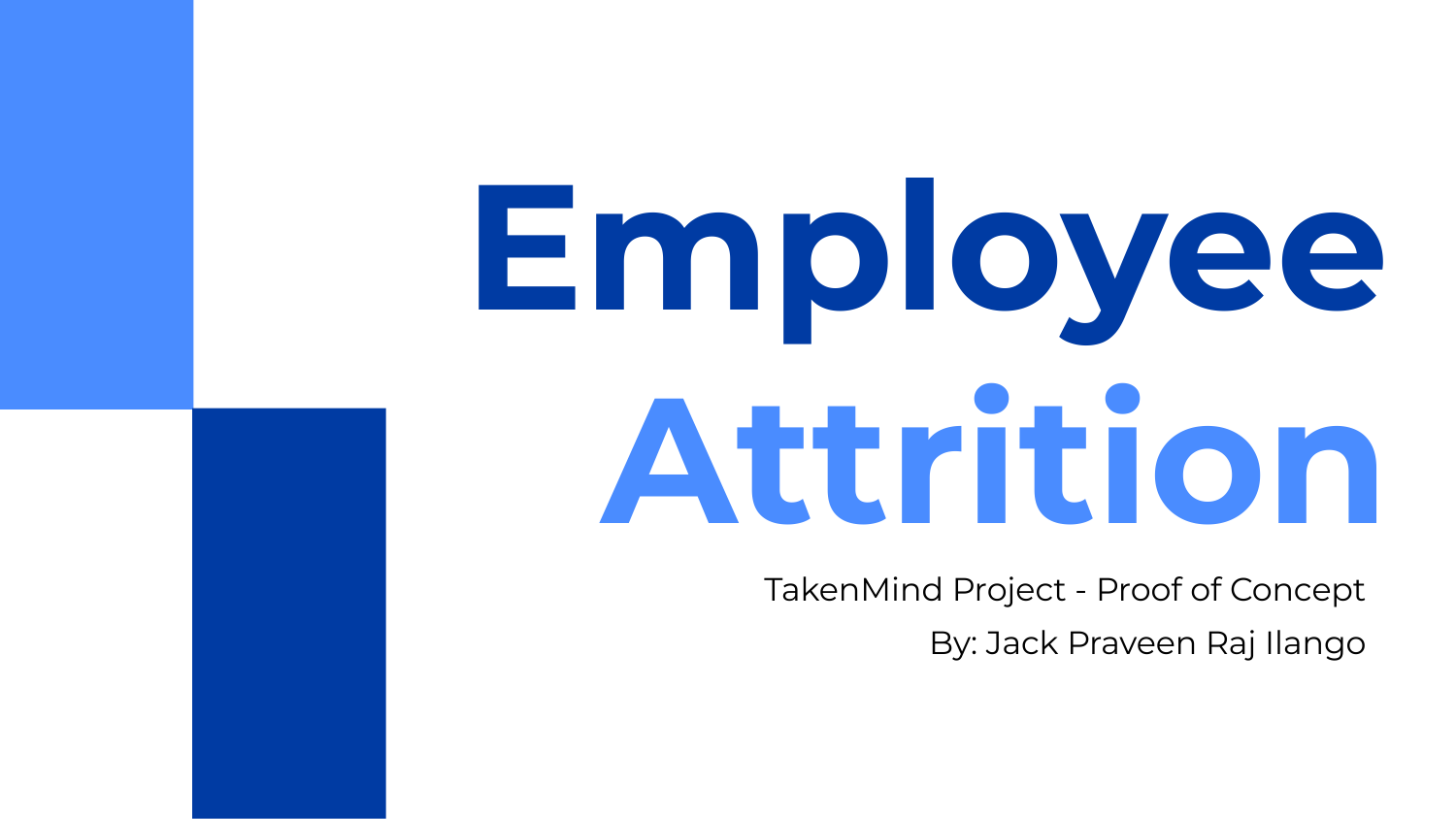

# Employee
Attrition

TakenMind Project - Proof of Concept

By: Jack Praveen Raj Ilango